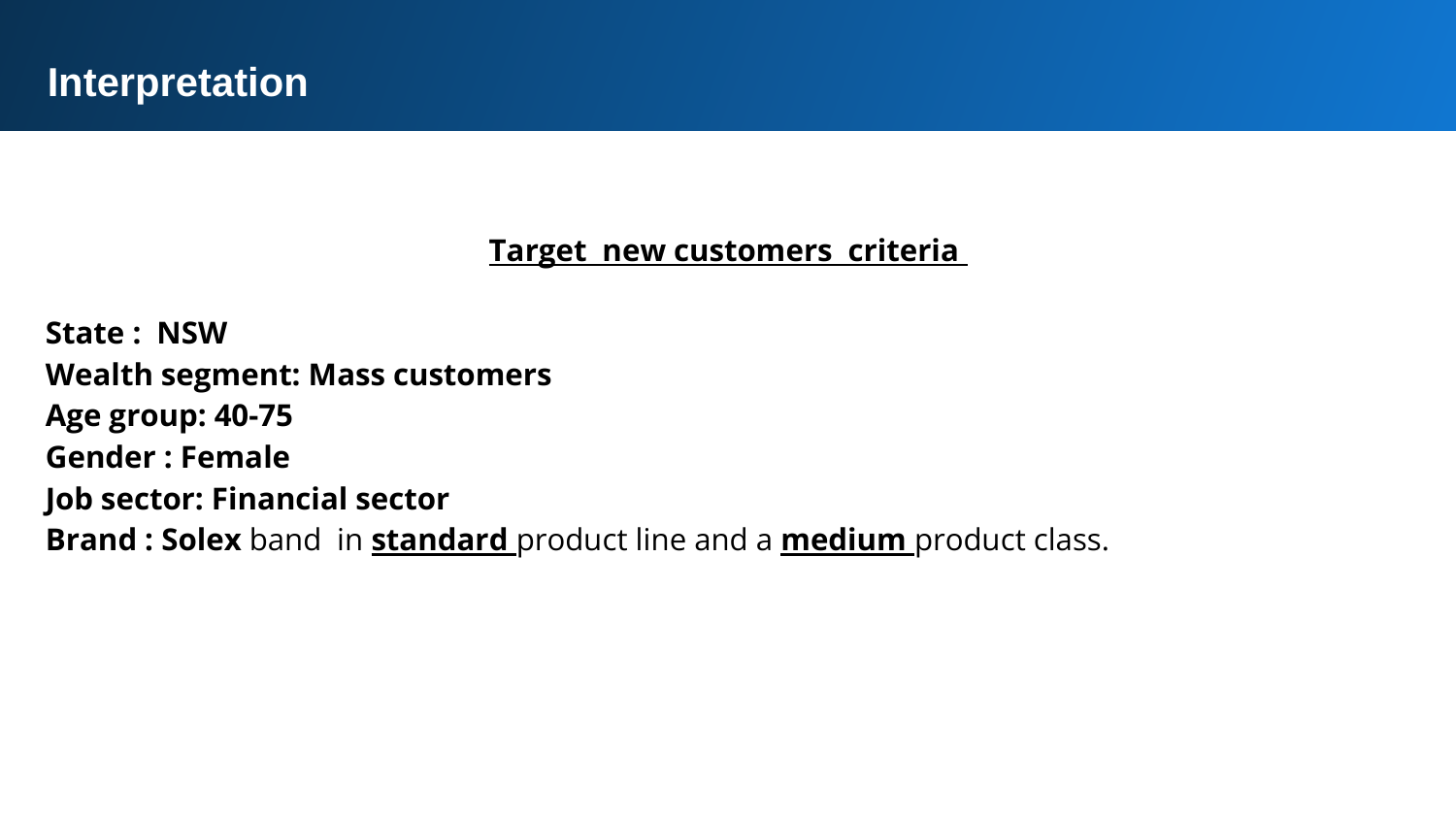

Interpretation
Target  new customers  criteria

State :  NSW
Wealth segment: Mass customers
Age group: 40-75
Gender : Female
Job sector: Financial sector
Brand : Solex band  in standard product line and a medium product class.